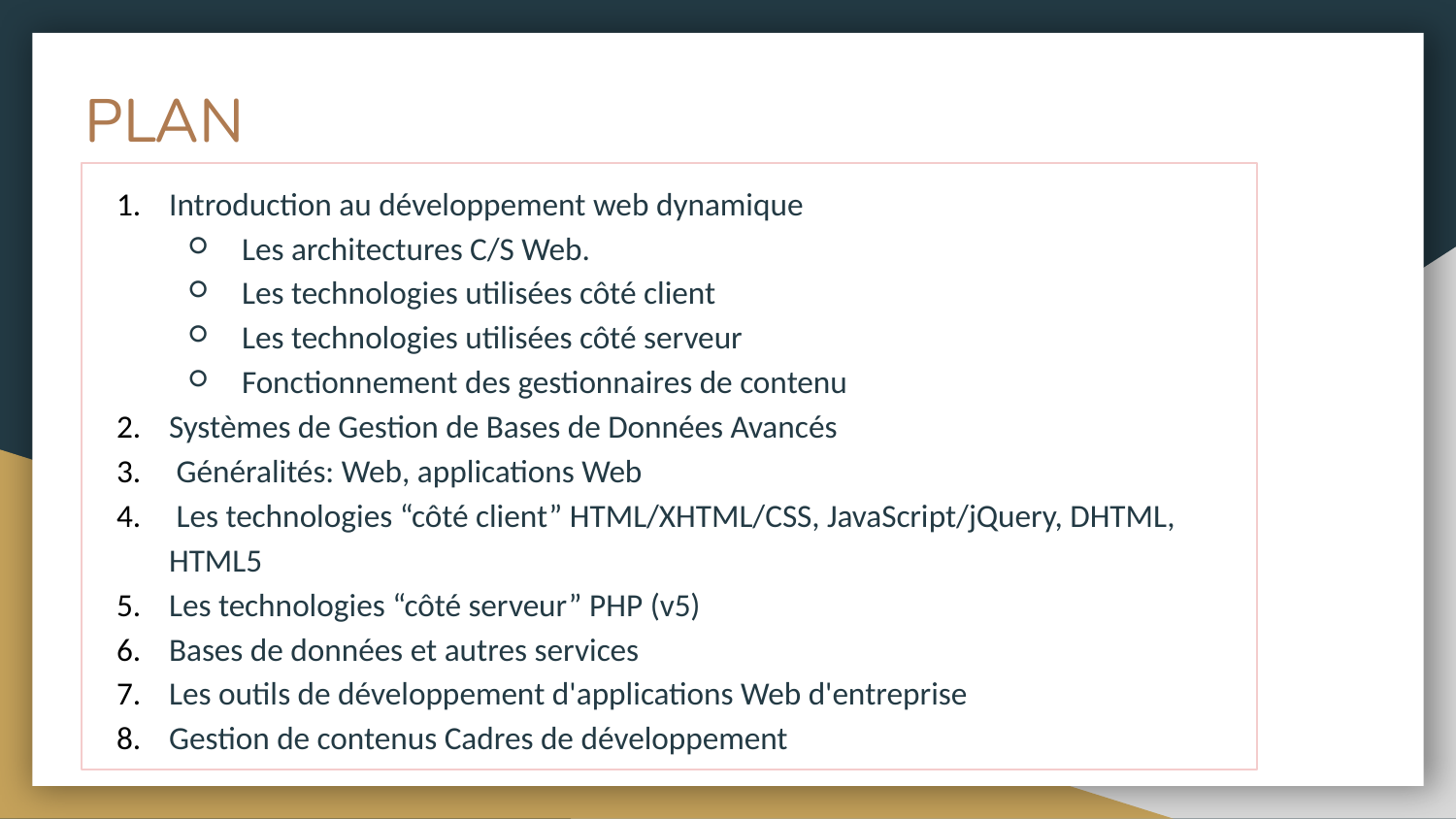

# PLAN
Introduction au développement web dynamique
Les architectures C/S Web.
Les technologies utilisées côté client
Les technologies utilisées côté serveur
Fonctionnement des gestionnaires de contenu
Systèmes de Gestion de Bases de Données Avancés
 Généralités: Web, applications Web
 Les technologies “côté client” HTML/XHTML/CSS, JavaScript/jQuery, DHTML, HTML5
Les technologies “côté serveur” PHP (v5)
Bases de données et autres services
Les outils de développement d'applications Web d'entreprise
Gestion de contenus Cadres de développement